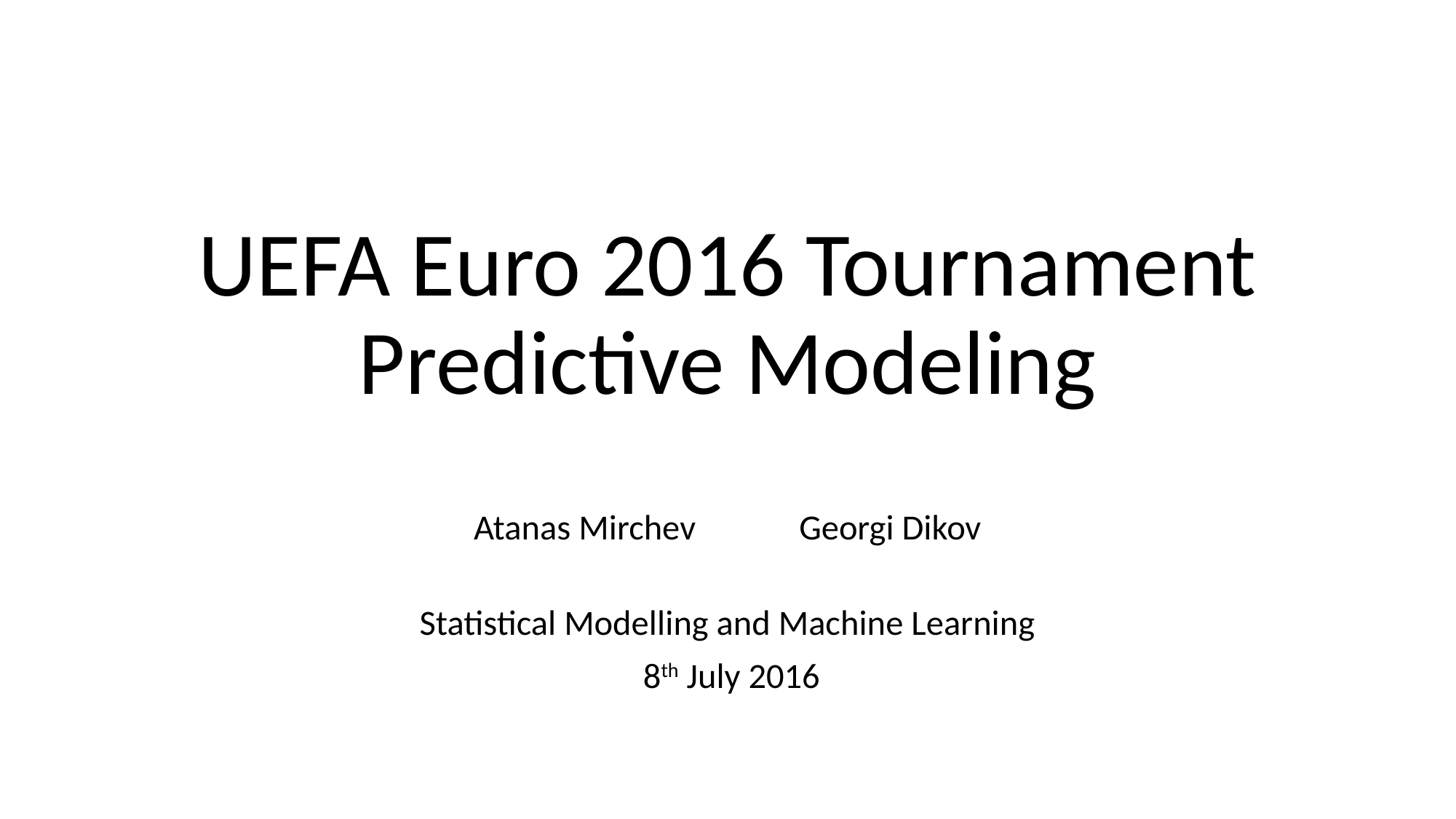

# UEFA Euro 2016 Tournament Predictive Modeling
Atanas Mirchev	 Georgi Dikov
Statistical Modelling and Machine Learning
 8th July 2016